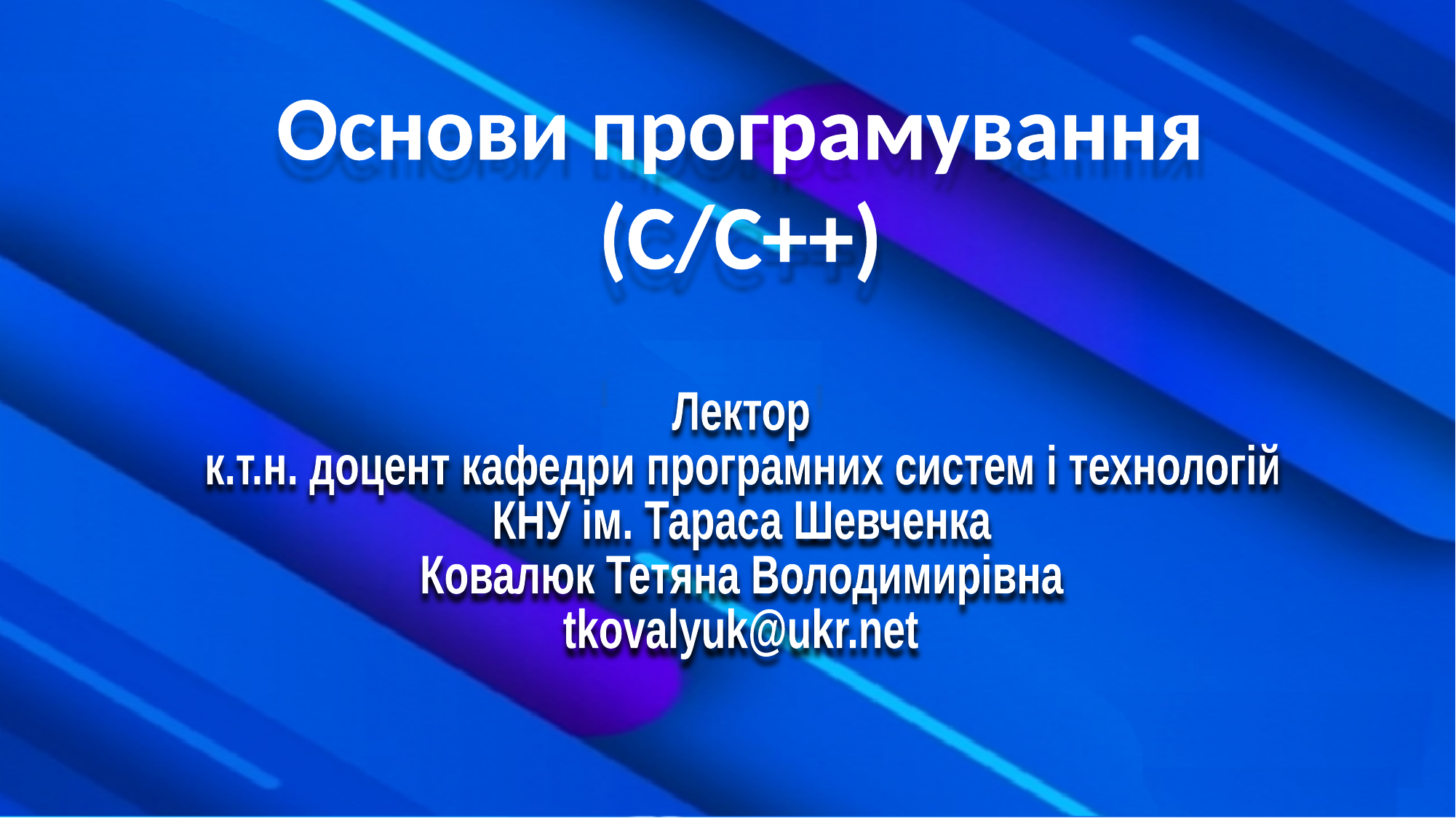

Основи програмування
(С/С++)
Лектор
к.т.н. доцент кафедри програмних систем і технологій
КНУ ім. Тараса Шевченка
Ковалюк Тетяна Володимирівна
tkovalyuk@ukr.net